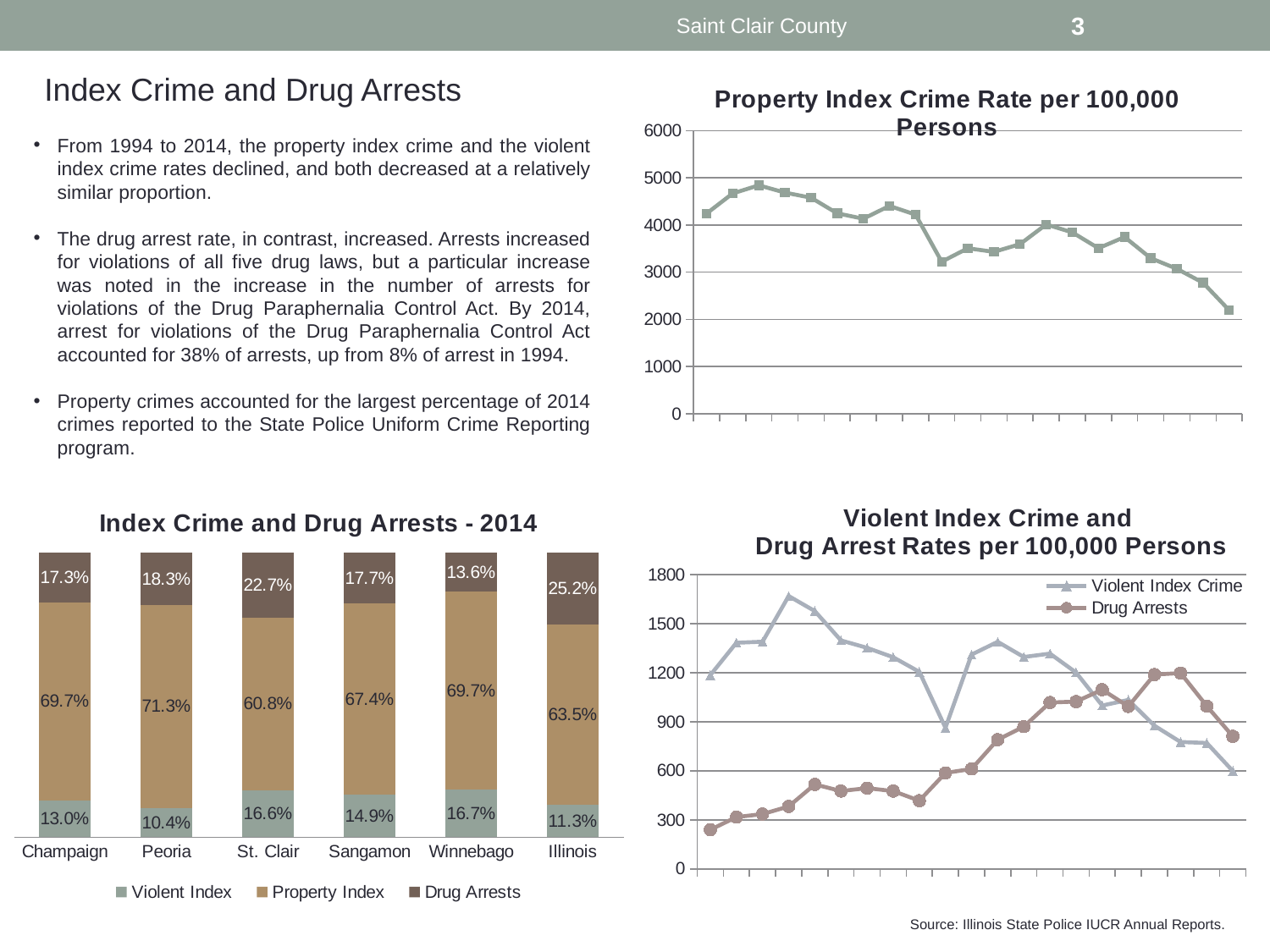

Saint Clair County
3
Index Crime and Drug Arrests

### Chart: Property Index Crime Rate per 100,000 Persons

| Category |  |
|---|---|
| 1994 | 4244.5 |
| 1995 | 4669.7 |
| 1996 | 4842.1 |
| 1997 | 4687.9 |
| 1998 | 4580.2 |
| 1999 | 4247.9 |
| 2000 | 4134.3 |
| 2001 | 4405.9 |
| 2002 | 4219.3 |
| 2003 | 3222.2999999999997 |
| 2004 | 3508.6 |
| 2005 | 3431.9 |
| 2006 | 3595.8 |
| 2007 | 4013.0 |
| 2008 | 3844.4 |
| 2009 | 3509.0 |
| 2010 | 3745.8999999999996 |
| 2011 | 3298.5 |
| 2012 | 3072.0 |
| 2013 | 2778.0 |
| 2014 | 2196.9 |
From 1994 to 2014, the property index crime and the violent index crime rates declined, and both decreased at a relatively similar proportion.

The drug arrest rate, in contrast, increased. Arrests increased for violations of all five drug laws, but a particular increase was noted in the increase in the number of arrests for violations of the Drug Paraphernalia Control Act. By 2014, arrest for violations of the Drug Paraphernalia Control Act accounted for 38% of arrests, up from 8% of arrest in 1994.

Property crimes accounted for the largest percentage of 2014 crimes reported to the State Police Uniform Crime Reporting program.

### Chart: Index Crime and Drug Arrests - 2014

| Category | Violent Index | Property Index | Drug Arrests |
|---|---|---|---|
| Champaign | 0.12989936440677965 | 0.6966366525423728 | 0.17346398305084745 |
| Peoria | 0.10356437942644839 | 0.7132241959828167 | 0.18321142459073494 |
| St. Clair | 0.1655043197668367 | 0.6076818986155927 | 0.22681378161757051 |
| Sangamon | 0.1488921101677366 | 0.6741561399875751 | 0.17695174984468834 |
| Winnebago | 0.1669975565058033 | 0.6965485644471594 | 0.13645387904703726 |
| Illinois | 0.1130299111183366 | 0.6347820179025092 | 0.2521880709791542 |

### Chart: Violent Index Crime and
Drug Arrest Rates per 100,000 Persons

| Category |  |  |
|---|---|---|
| 1994 | 1185.2000000000003 | 239.4 |
| 1995 | 1383.6000000000001 | 316.9 |
| 1996 | 1390.2 | 335.2 |
| 1997 | 1669.5 | 381.9 |
| 1998 | 1577.6 | 516.9 |
| 1999 | 1398.1 | 476.2 |
| 2000 | 1352.6 | 494.0 |
| 2001 | 1295.0 | 476.0 |
| 2002 | 1205.7 | 417.1 |
| 2003 | 863.1999999999999 | 587.0 |
| 2004 | 1311.2999999999997 | 611.5 |
| 2005 | 1389.4999999999998 | 790.3 |
| 2006 | 1296.6 | 870.4 |
| 2007 | 1317.4 | 1017.9 |
| 2008 | 1201.6999999999998 | 1023.9000000000001 |
| 2009 | 999.3 | 1096.5 |
| 2010 | 1034.0 | 993.8 |
| 2011 | 875.7 | 1188.8000000000002 |
| 2012 | 776.1 | 1198.4 |
| 2013 | 770.3000000000001 | 996.3 |
| 2014 | 598.4000000000001 | 810.7 |
Source: Illinois State Police IUCR Annual Reports.